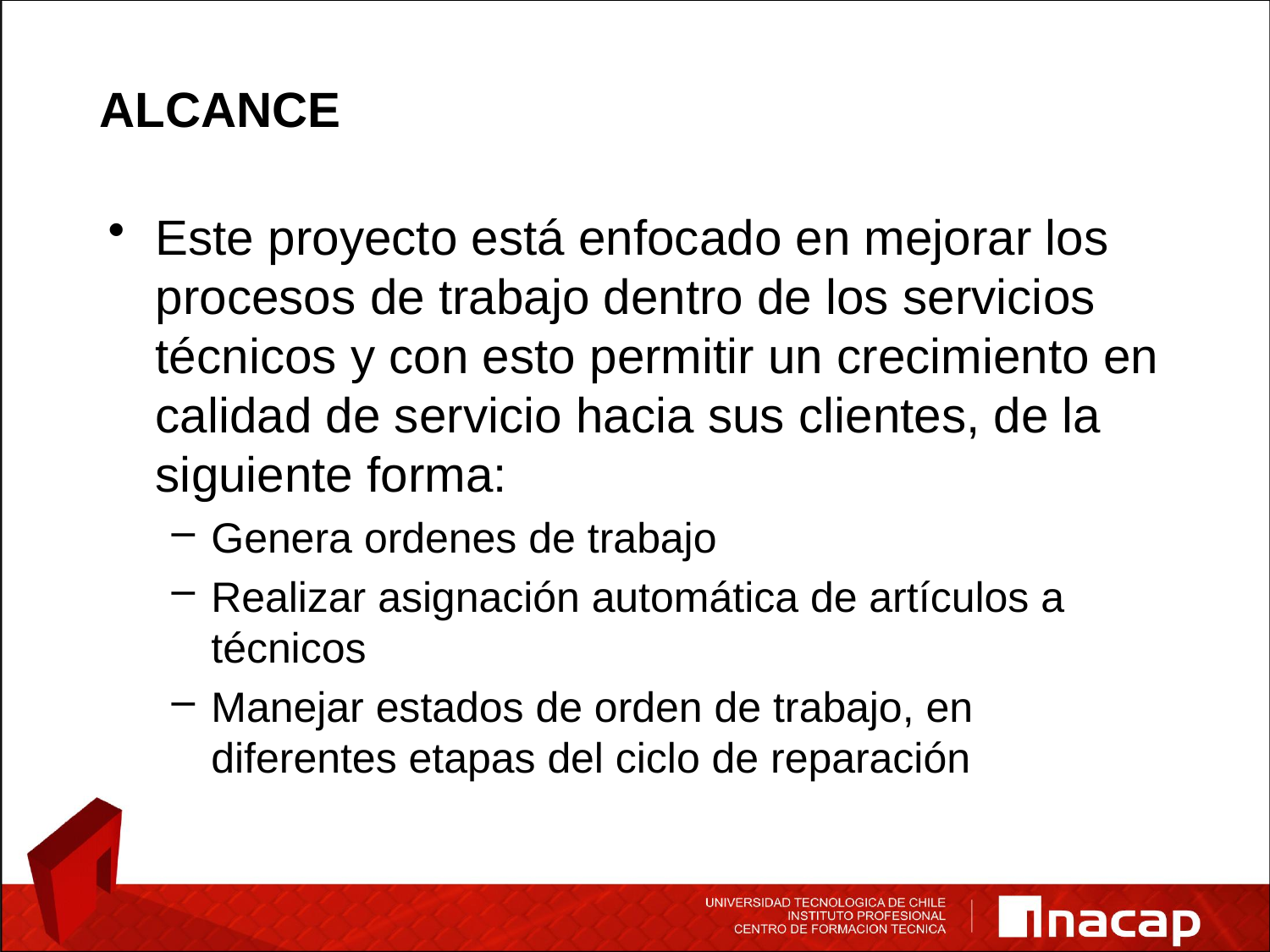

Alcance
Este proyecto está enfocado en mejorar los procesos de trabajo dentro de los servicios técnicos y con esto permitir un crecimiento en calidad de servicio hacia sus clientes, de la siguiente forma:
Genera ordenes de trabajo
Realizar asignación automática de artículos a técnicos
Manejar estados de orden de trabajo, en diferentes etapas del ciclo de reparación